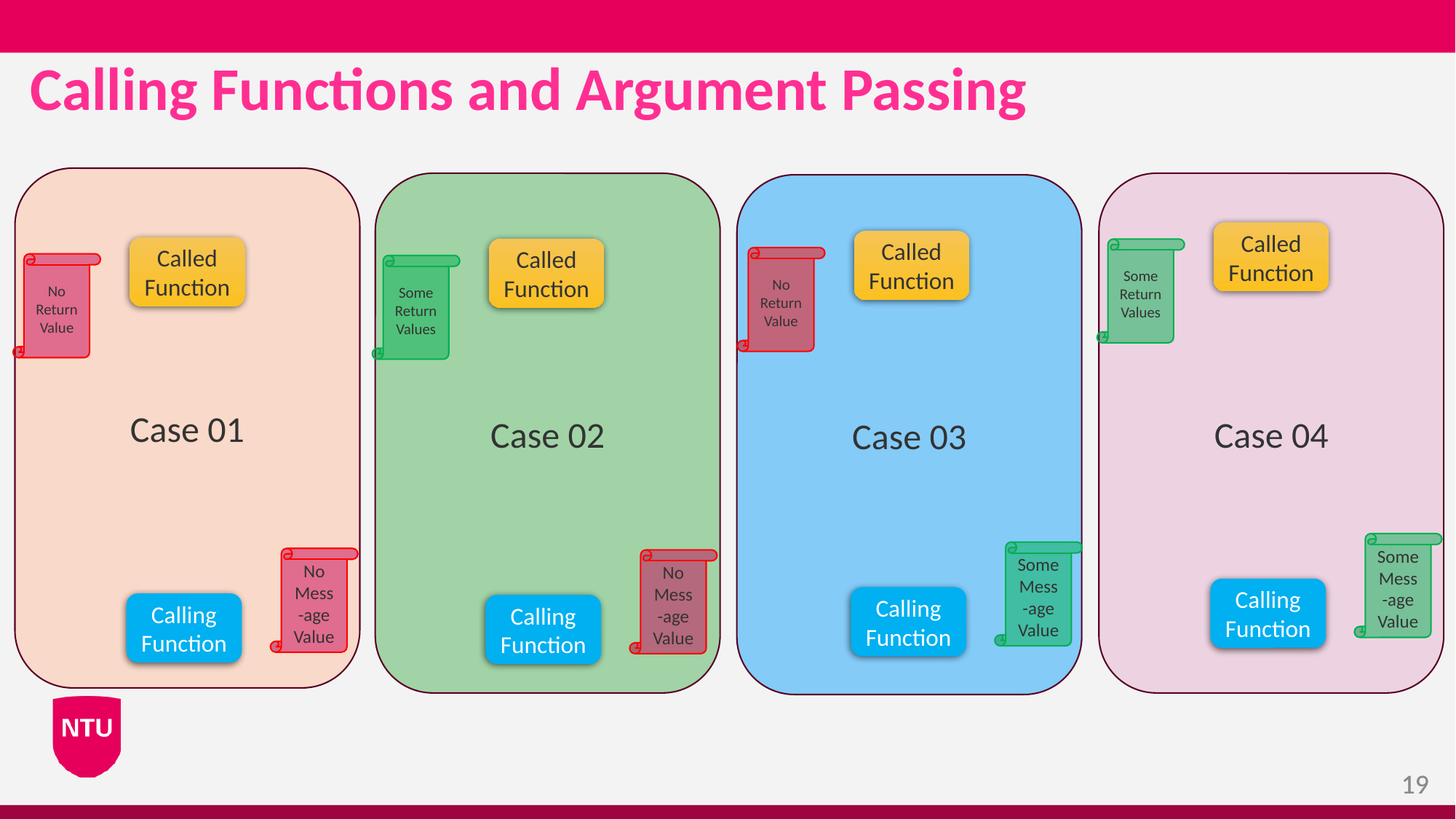

# Calling Functions and Argument Passing
Case 01
Called Function
No Return Value

No Mess-age Value
Calling Function
Case 04
Called Function
Some Return Values

Some Mess-age Value
Calling Function
Case 02
Called Function
Some Return Values

No Mess-age Value
Calling Function
Case 03
Called Function
No Return Value

Some Mess-age Value
Calling Function